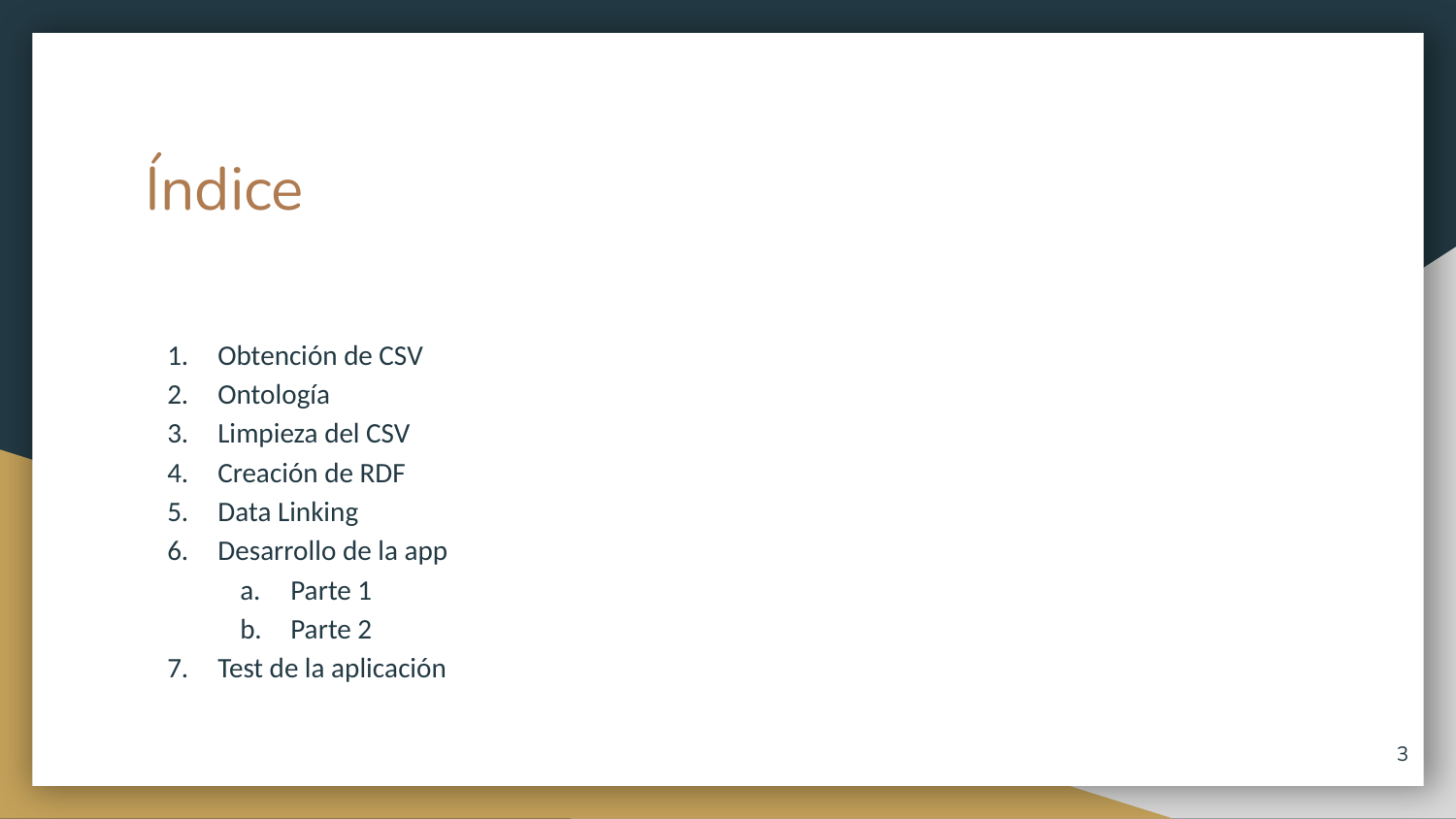

# Índice
Obtención de CSV
Ontología
Limpieza del CSV
Creación de RDF
Data Linking
Desarrollo de la app
Parte 1
Parte 2
Test de la aplicación
3